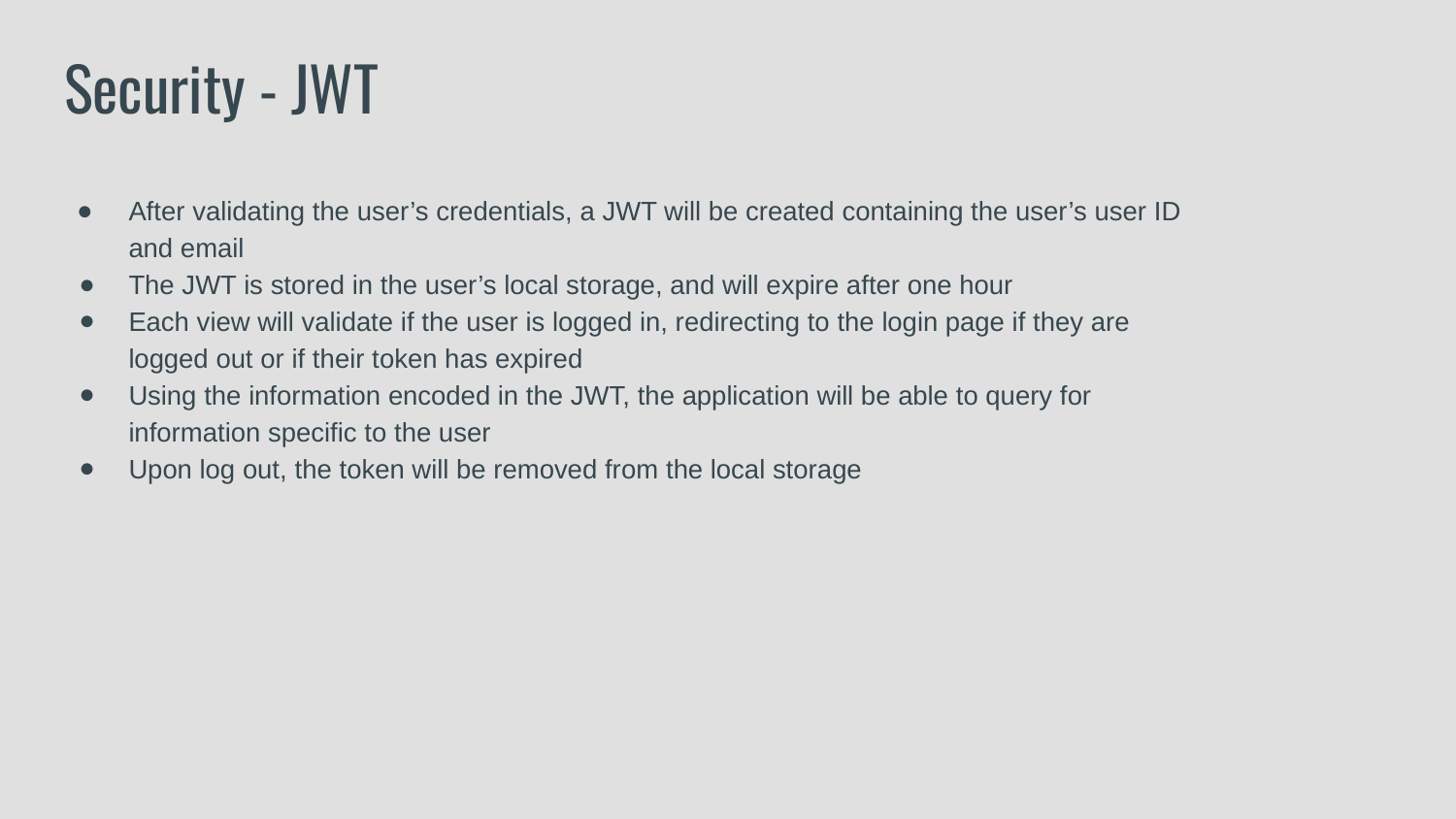

# Security - JWT
After validating the user’s credentials, a JWT will be created containing the user’s user ID and email
The JWT is stored in the user’s local storage, and will expire after one hour
Each view will validate if the user is logged in, redirecting to the login page if they are logged out or if their token has expired
Using the information encoded in the JWT, the application will be able to query for information specific to the user
Upon log out, the token will be removed from the local storage